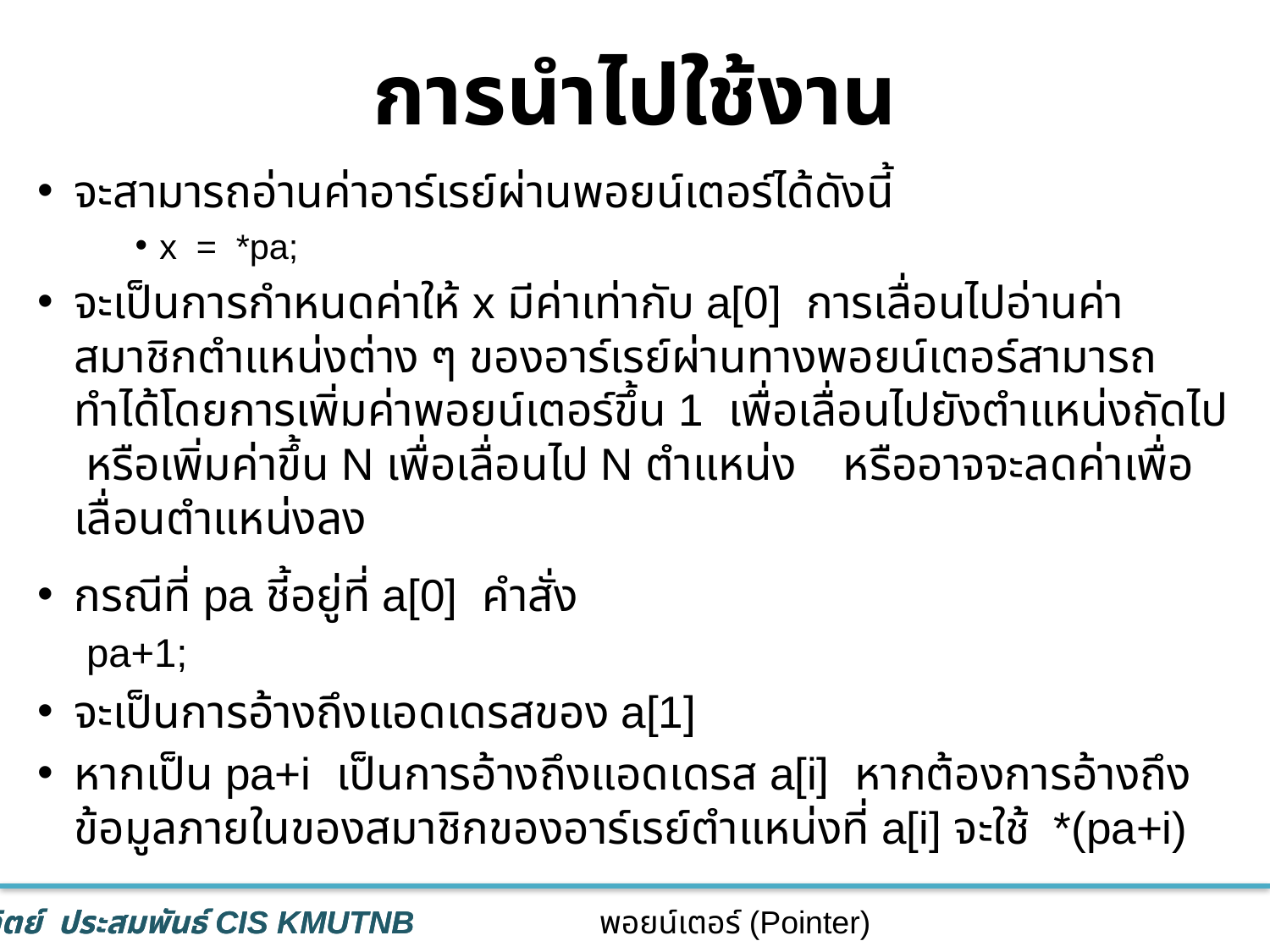

# การนำไปใช้งาน
จะสามารถอ่านค่าอาร์เรย์ผ่านพอยน์เตอร์ได้ดังนี้
x  =  *pa;
จะเป็นการกำหนดค่าให้ x มีค่าเท่ากับ a[0]  การเลื่อนไปอ่านค่าสมาชิกตำแหน่งต่าง ๆ ของอาร์เรย์ผ่านทางพอยน์เตอร์สามารถทำได้โดยการเพิ่มค่าพอยน์เตอร์ขึ้น 1  เพื่อเลื่อนไปยังตำแหน่งถัดไป  หรือเพิ่มค่าขึ้น N เพื่อเลื่อนไป N ตำแหน่ง    หรืออาจจะลดค่าเพื่อเลื่อนตำแหน่งลง
กรณีที่ pa ชี้อยู่ที่ a[0]  คำสั่ง
pa+1;
จะเป็นการอ้างถึงแอดเดรสของ a[1]
หากเป็น pa+i  เป็นการอ้างถึงแอดเดรส a[i]  หากต้องการอ้างถึงข้อมูลภายในของสมาชิกของอาร์เรย์ตำแหน่งที่ a[i] จะใช้  *(pa+i)

38
พอยน์เตอร์ (Pointer)